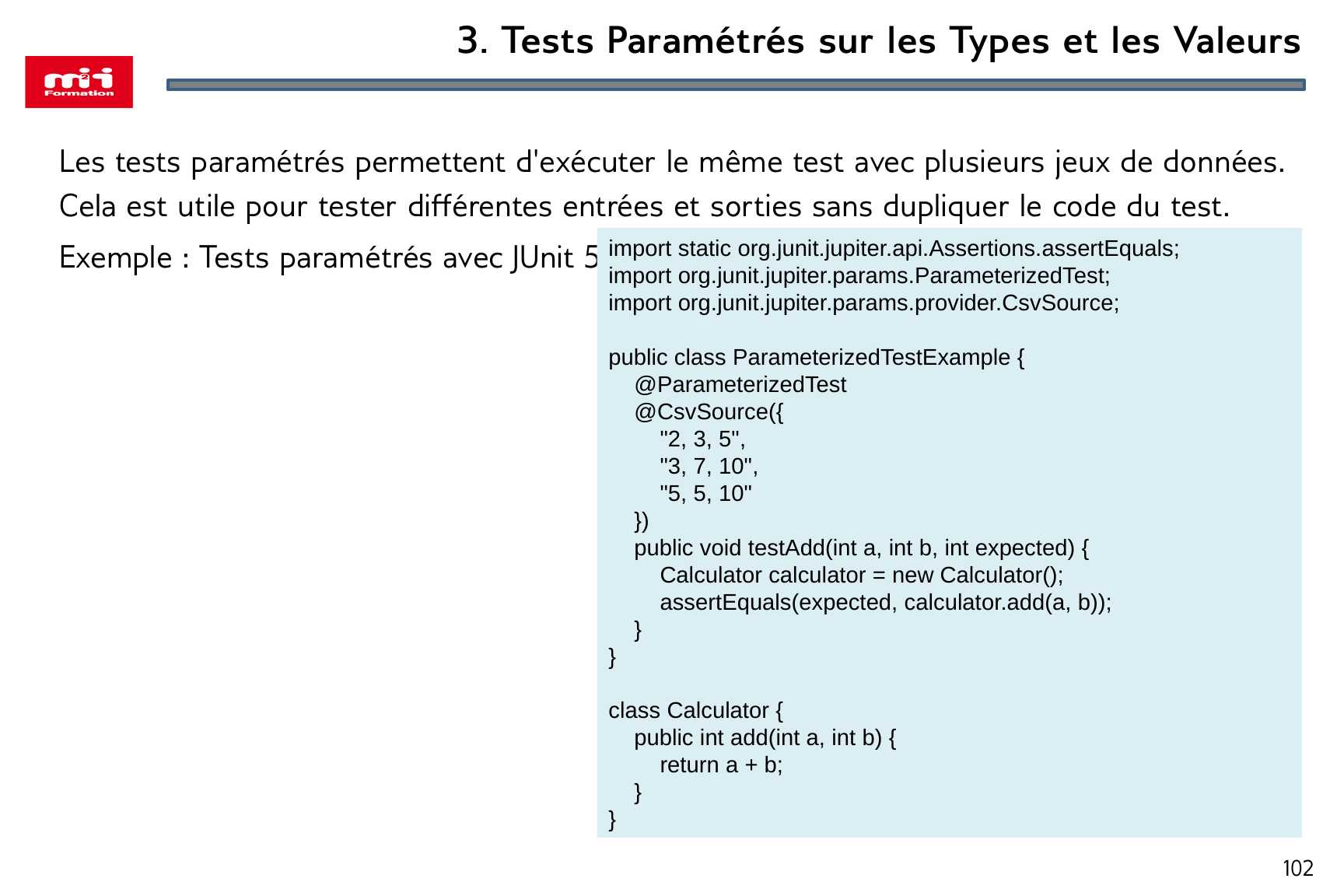

3. Tests Paramétrés sur les Types et les Valeurs
Les tests paramétrés permettent d'exécuter le même test avec plusieurs jeux de données. Cela est utile pour tester différentes entrées et sorties sans dupliquer le code du test.
Exemple : Tests paramétrés avec JUnit 5
import static org.junit.jupiter.api.Assertions.assertEquals;
import org.junit.jupiter.params.ParameterizedTest;
import org.junit.jupiter.params.provider.CsvSource;

public class ParameterizedTestExample {
    @ParameterizedTest
    @CsvSource({
        "2, 3, 5",
        "3, 7, 10",
        "5, 5, 10"
    })
    public void testAdd(int a, int b, int expected) {
        Calculator calculator = new Calculator();
        assertEquals(expected, calculator.add(a, b));
    }
}

class Calculator {
    public int add(int a, int b) {
        return a + b;
    }
}
102